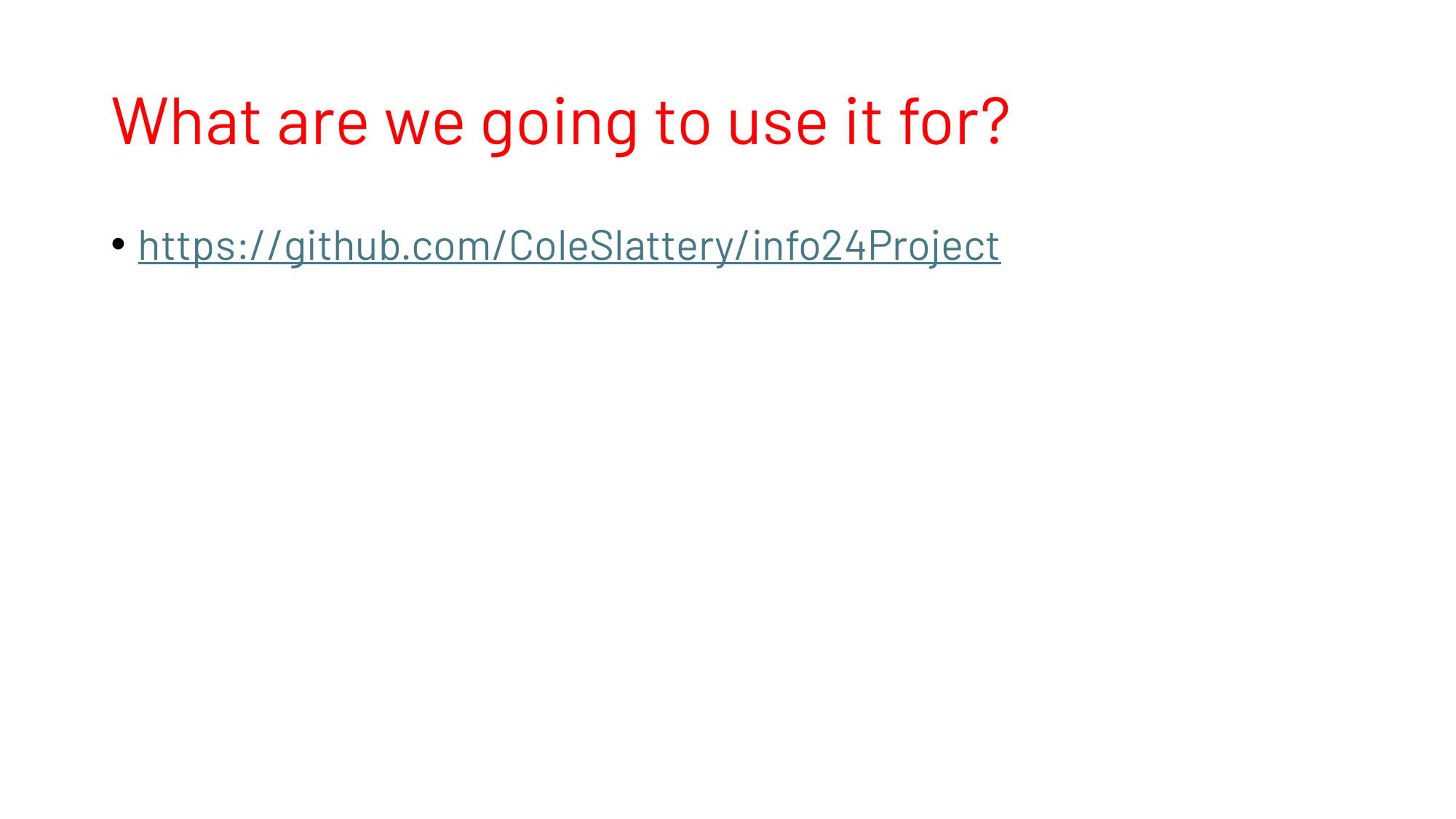

# What are we going to use it for?
https://github.com/ColeSlattery/info24Project